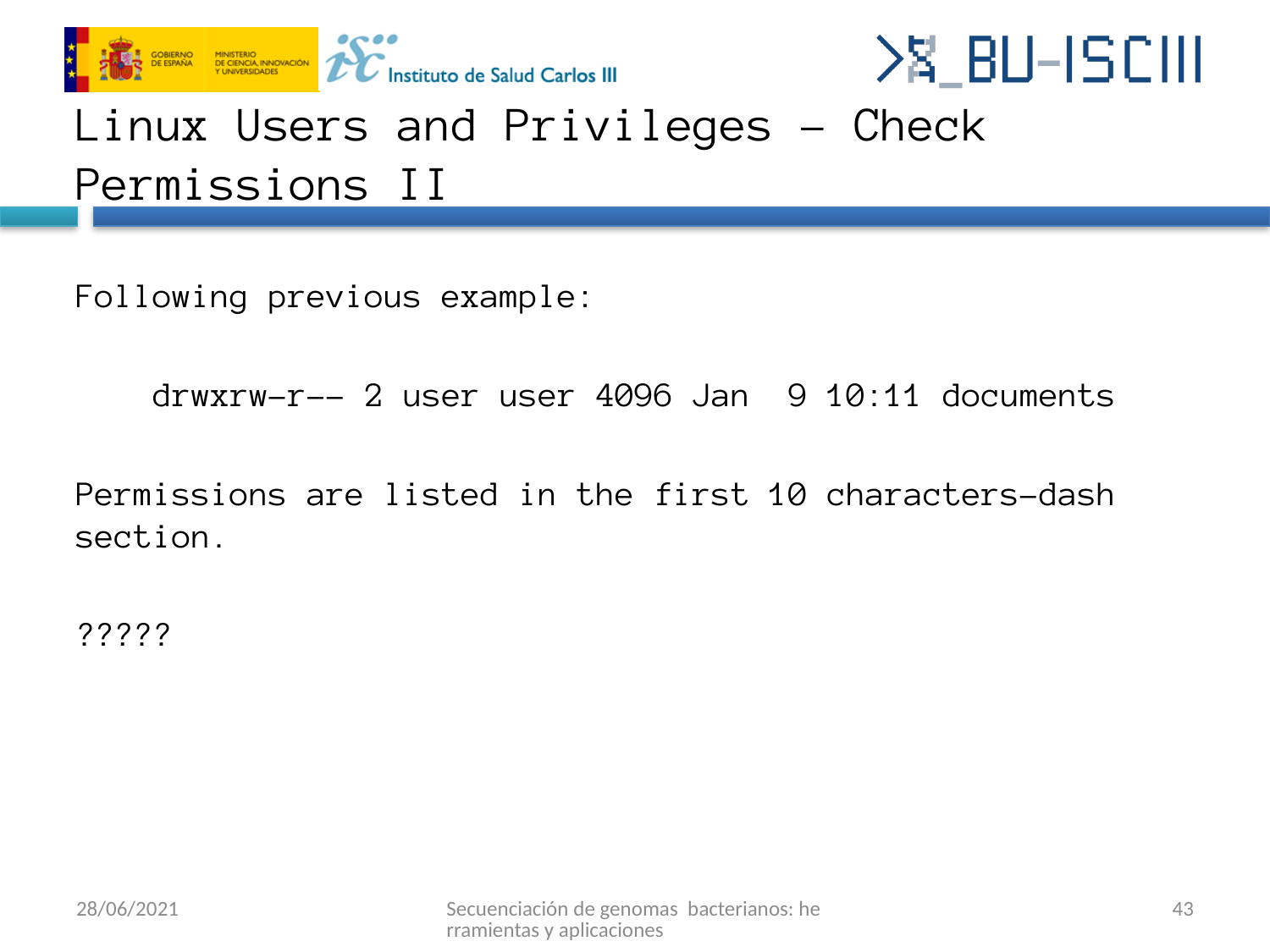

# Linux Users and Privileges – Check Permissions II
Following previous example:

drwxrw-r-- 2 user user 4096 Jan  9 10:11 documents

Permissions are listed in the first 10 characters-dash section.

?????
28/06/2021
Secuenciación de genomas  bacterianos: herramientas y aplicaciones
43